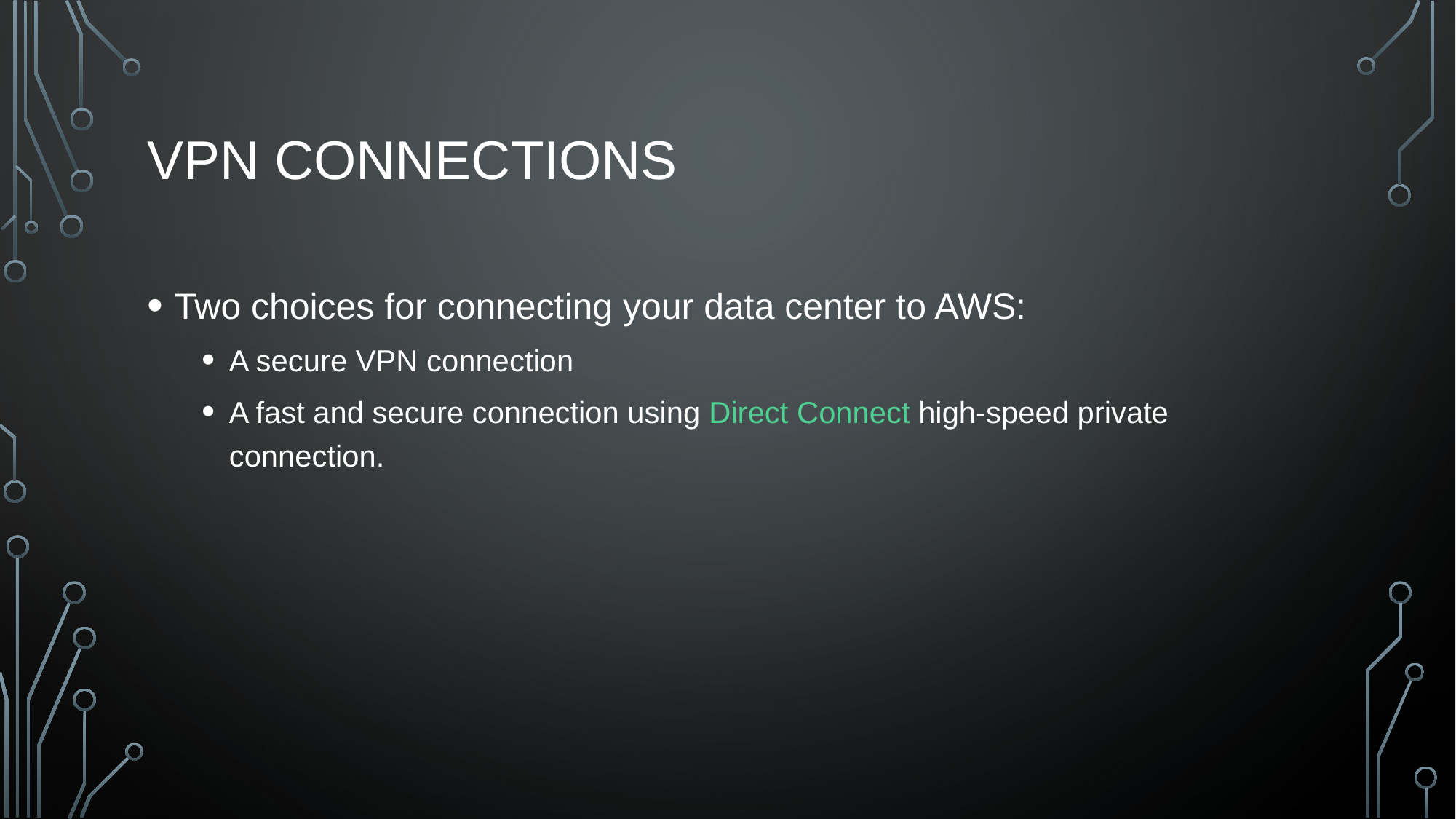

# VPN Connections
Two choices for connecting your data center to AWS:
A secure VPN connection
A fast and secure connection using Direct Connect high-speed private connection.